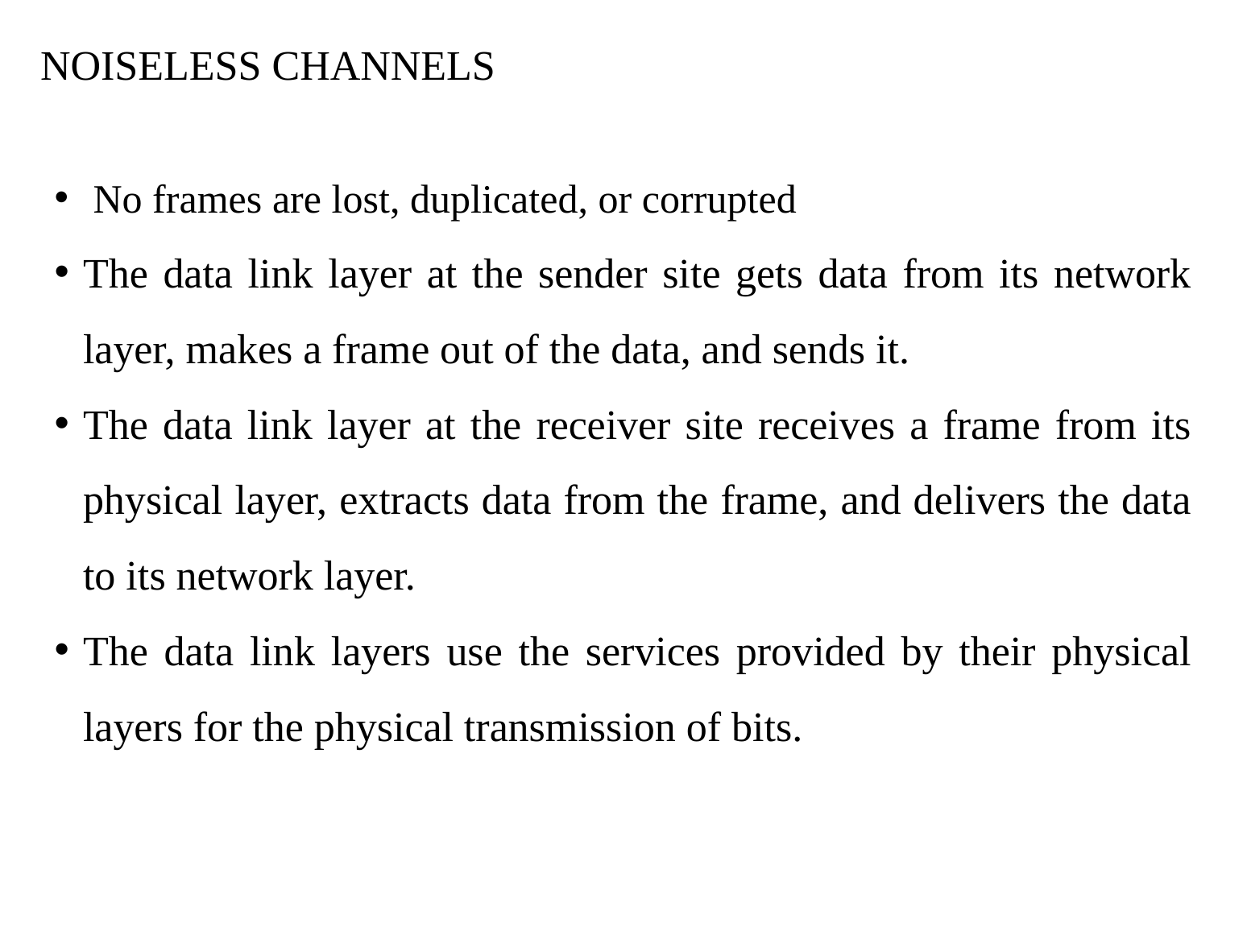

NOISELESS CHANNELS
 No frames are lost, duplicated, or corrupted
The data link layer at the sender site gets data from its network layer, makes a frame out of the data, and sends it.
The data link layer at the receiver site receives a frame from its physical layer, extracts data from the frame, and delivers the data to its network layer.
The data link layers use the services provided by their physical layers for the physical transmission of bits.